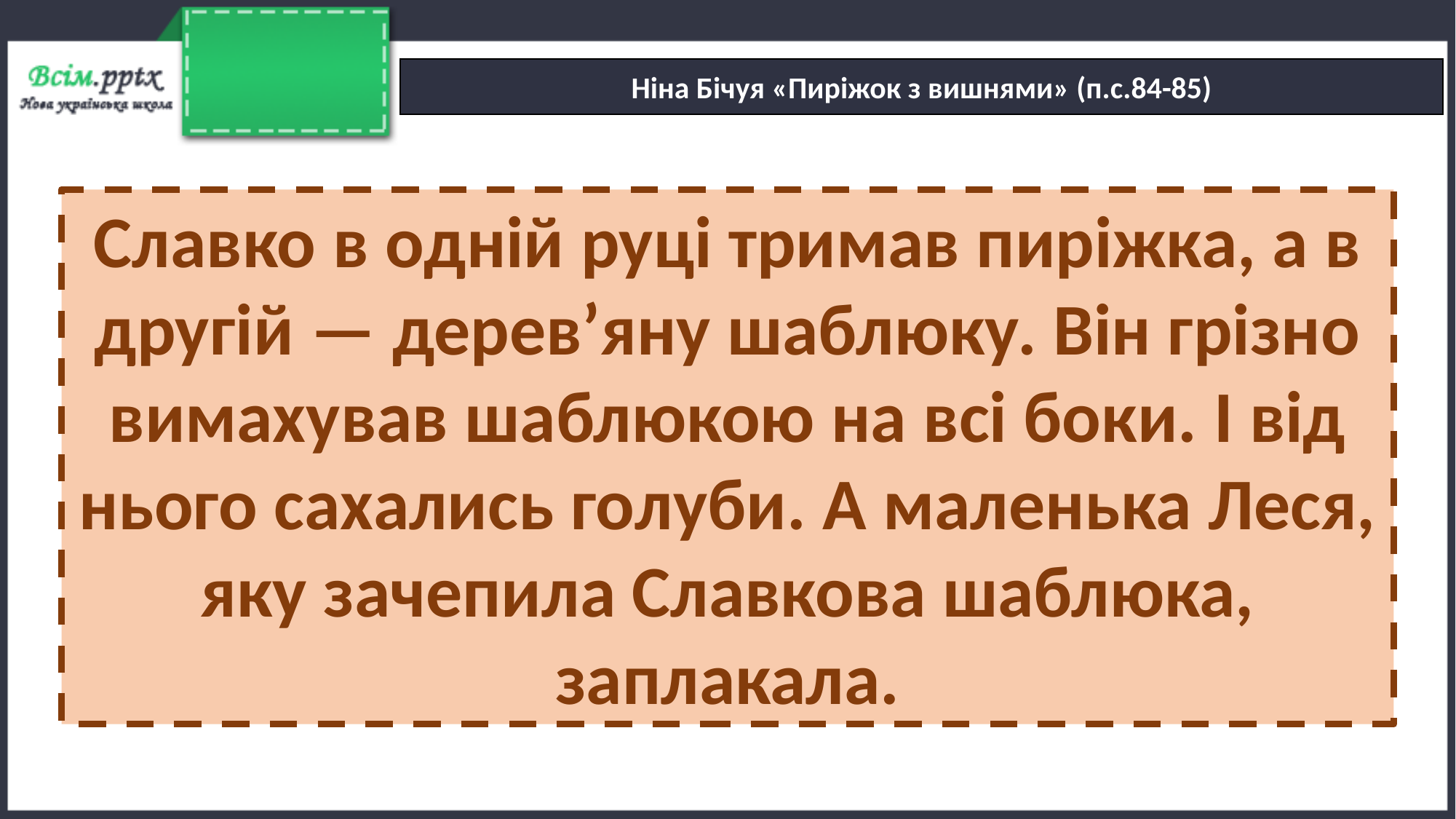

Ніна Бічуя «Пиріжок з вишнями» (п.с.84-85)
Славко в одній руці тримав пиріжка, а в другій — дерев’яну шаблюку. Він грізно вимахував шаблюкою на всі боки. І від нього сахались голуби. А маленька Леся, яку зачепила Славкова шаблюка, заплакала.